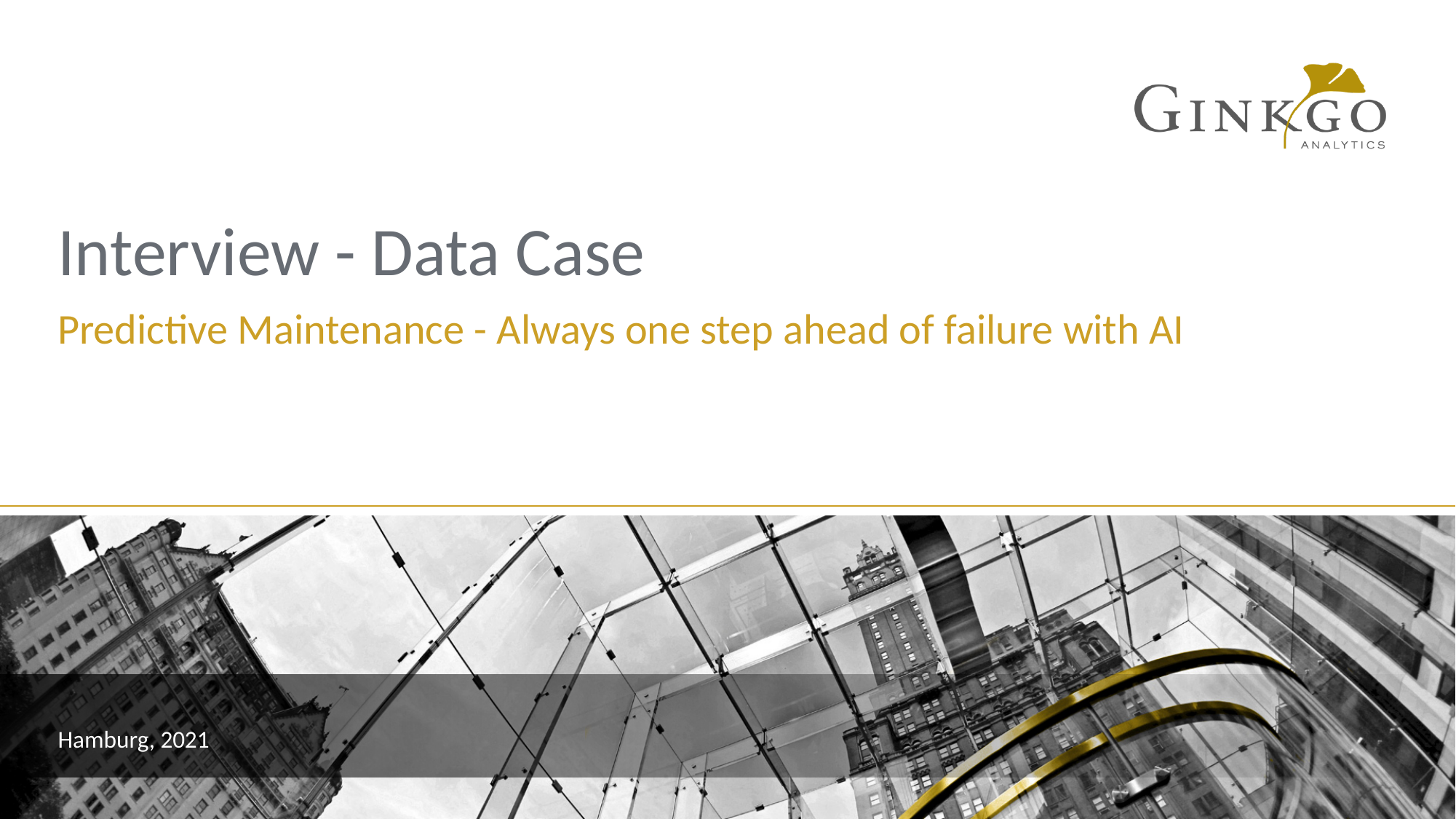

# Interview - Data Case
Predictive Maintenance - Always one step ahead of failure with AI
Hamburg, 2021